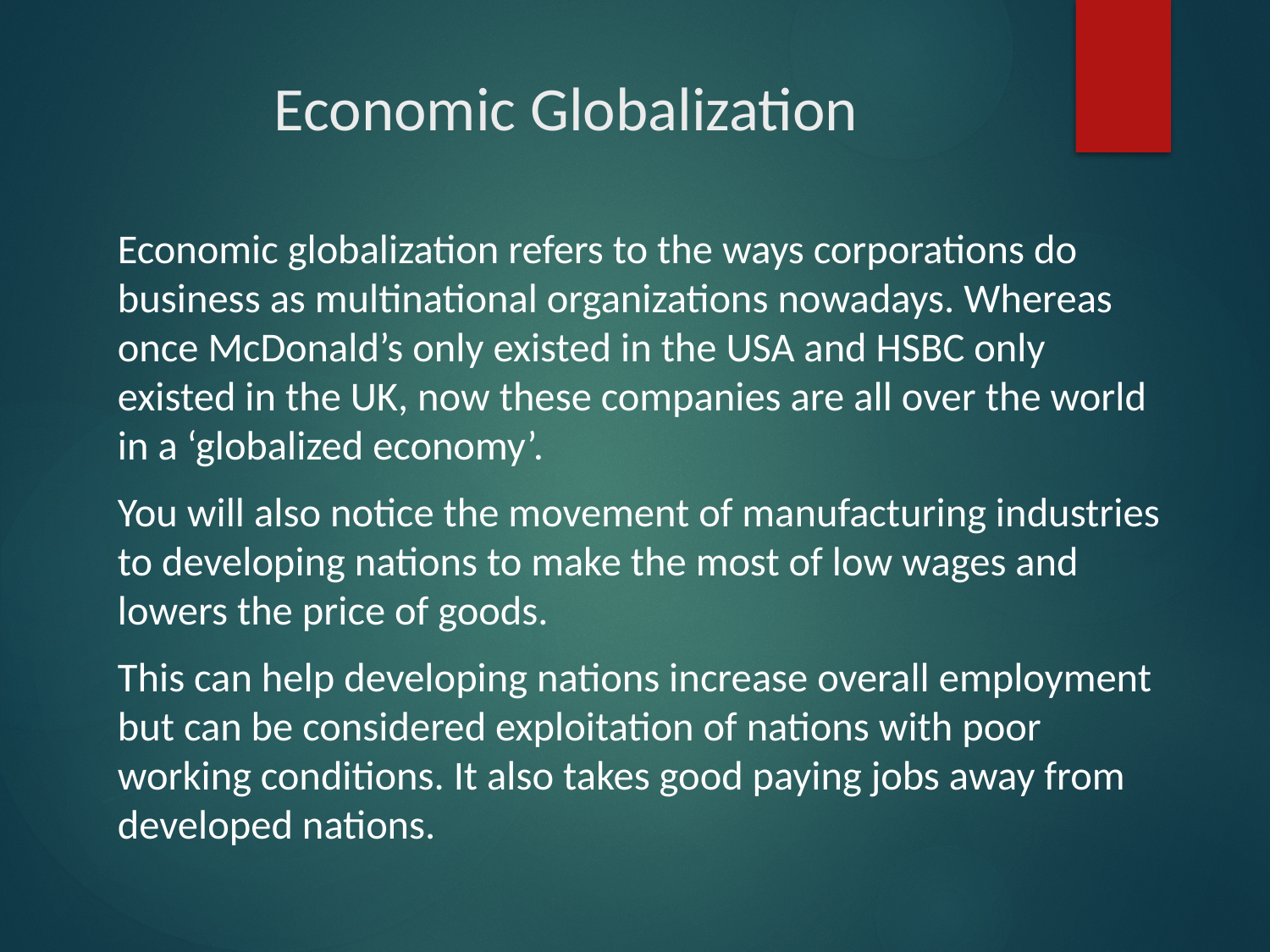

# Economic Globalization
Economic globalization refers to the ways corporations do business as multinational organizations nowadays. Whereas once McDonald’s only existed in the USA and HSBC only existed in the UK, now these companies are all over the world in a ‘globalized economy’.
You will also notice the movement of manufacturing industries to developing nations to make the most of low wages and lowers the price of goods.
This can help developing nations increase overall employment but can be considered exploitation of nations with poor working conditions. It also takes good paying jobs away from developed nations.